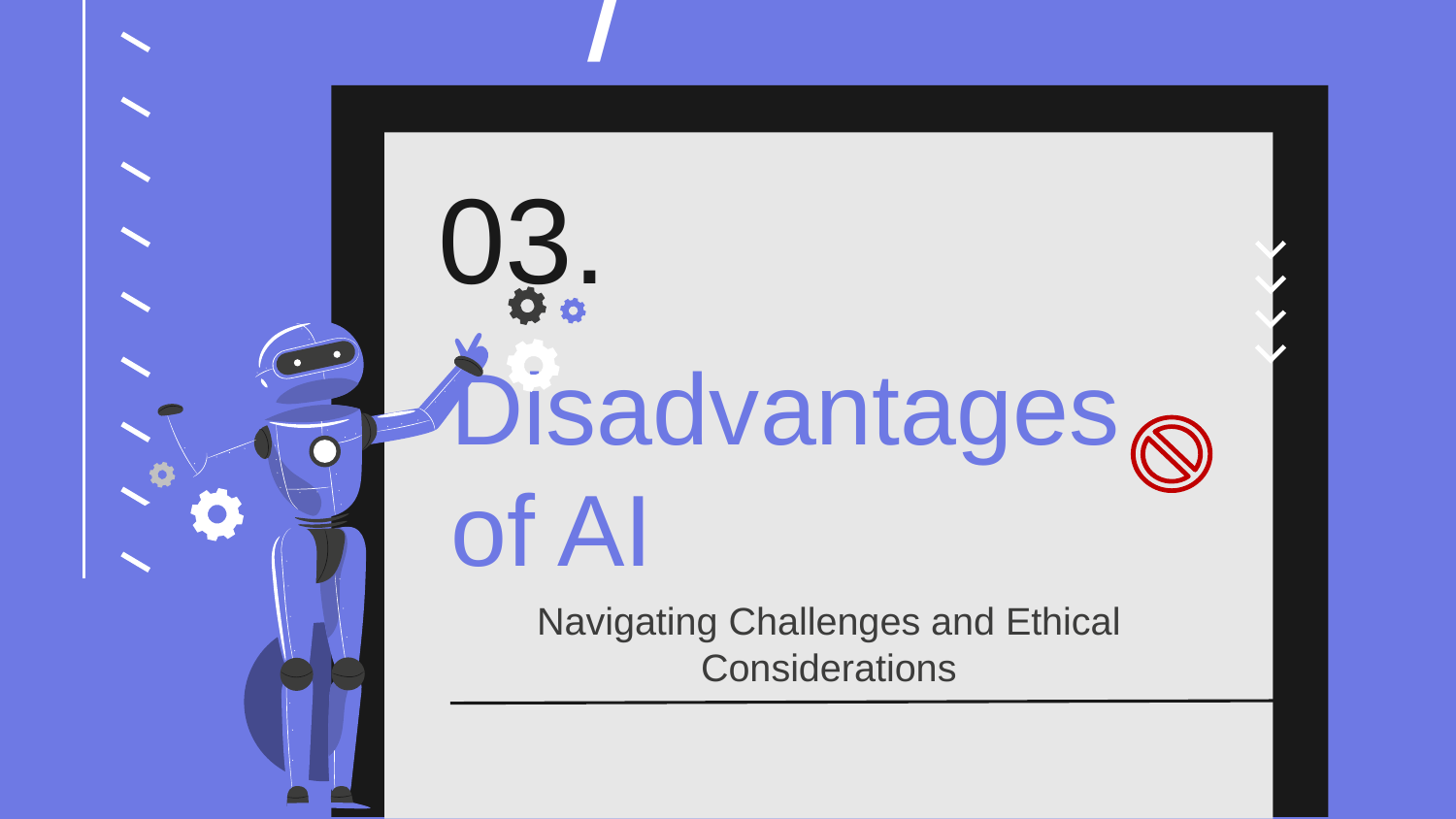

03.

# Disadvantages of AI

Navigating Challenges and Ethical Considerations